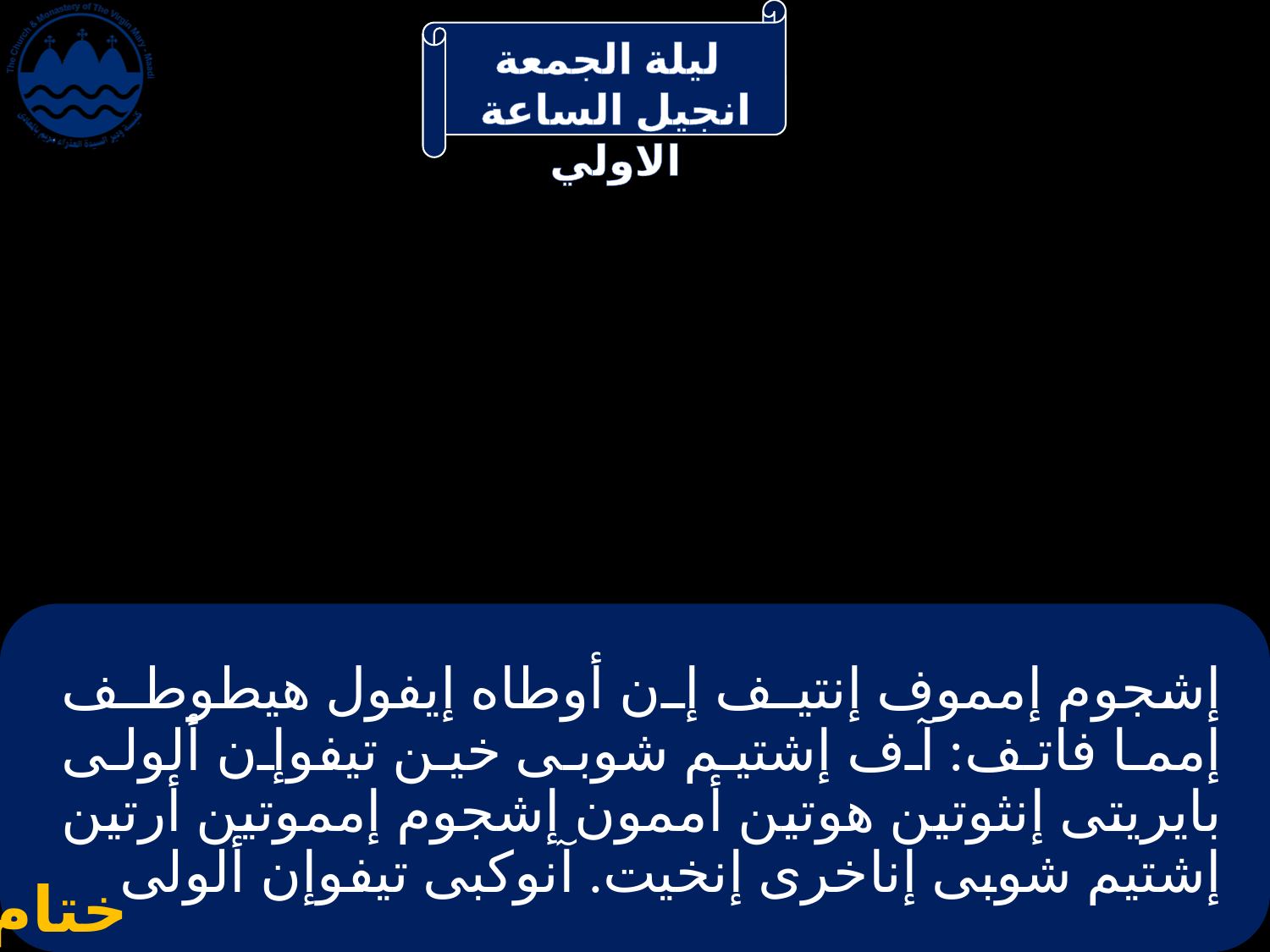

# إشجوم إمموف إنتيف إن أوطاه إيفول هيطوطف إمما فاتف: آف إشتيم شوبى خين تيفوإن ألولى بايريتى إنثوتين هوتين أممون إشجوم إمموتين أرتين إشتيم شوبى إناخرى إنخيت. آنوكبى تيفوإن ألولى
ختام